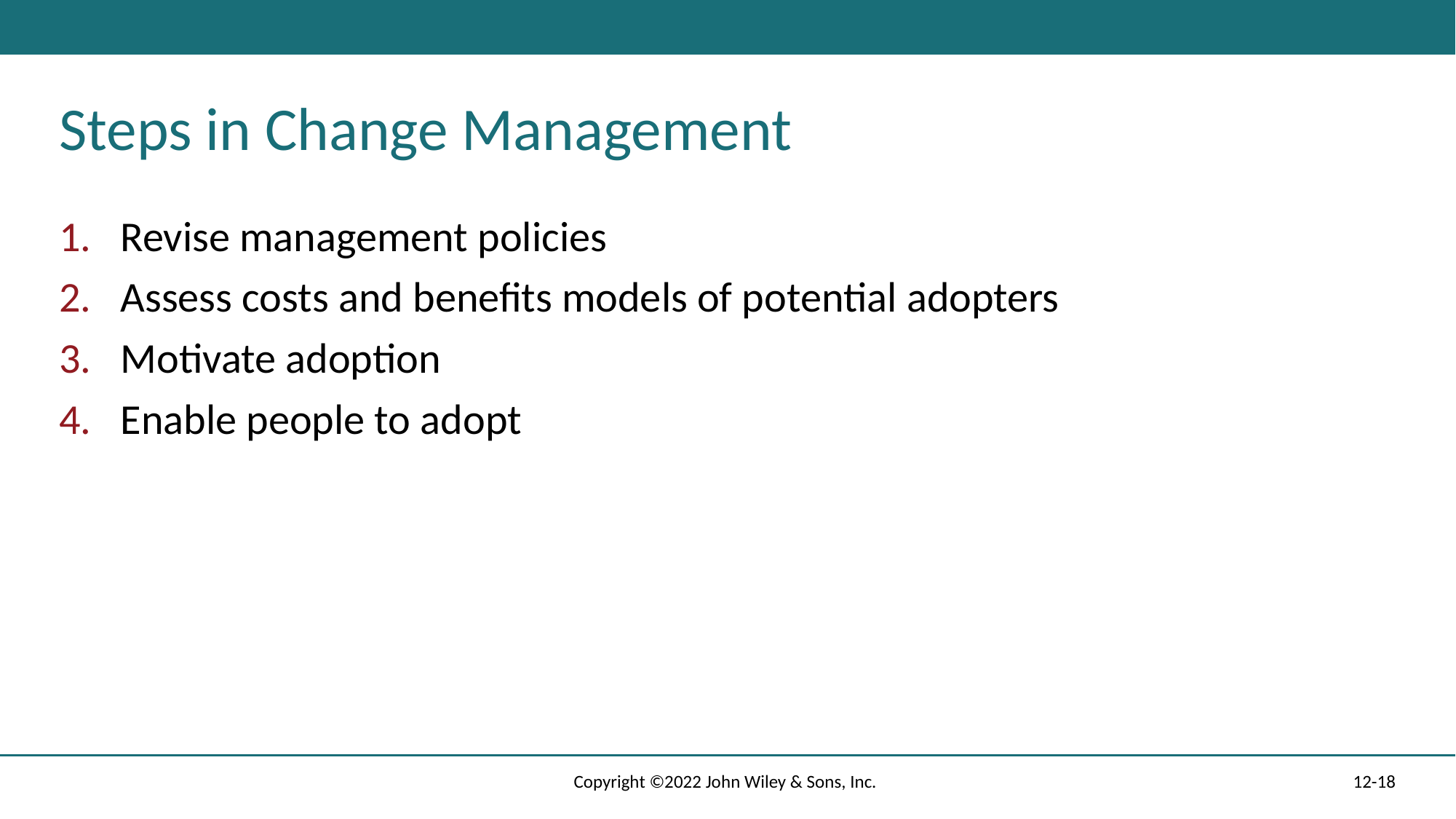

# Steps in Change Management
Revise management policies
Assess costs and benefits models of potential adopters
Motivate adoption
Enable people to adopt
Copyright ©2022 John Wiley & Sons, Inc.
12-18